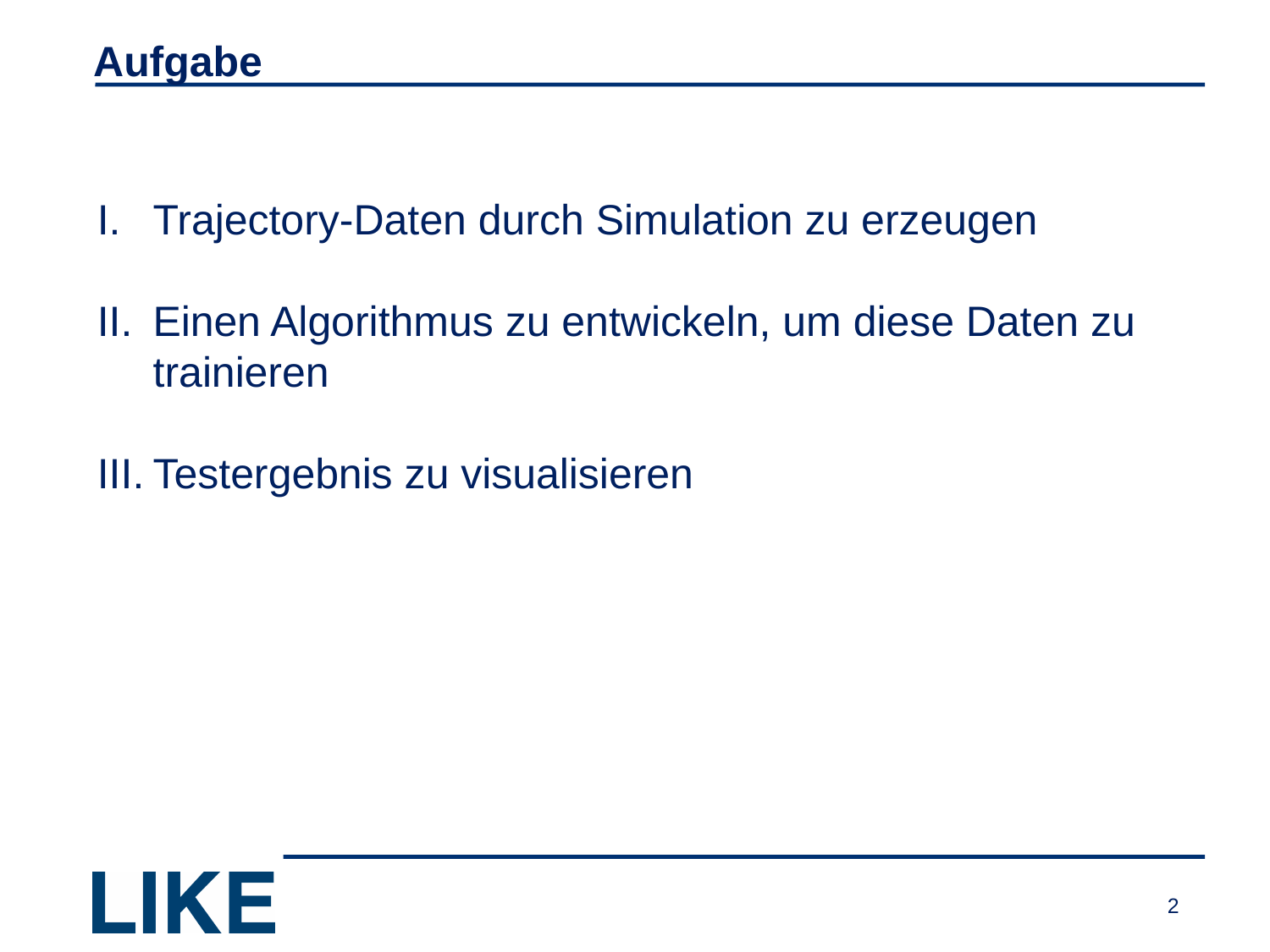

# Aufgabe

Trajectory-Daten durch Simulation zu erzeugen

Einen Algorithmus zu entwickeln, um diese Daten zu trainieren

Testergebnis zu visualisieren